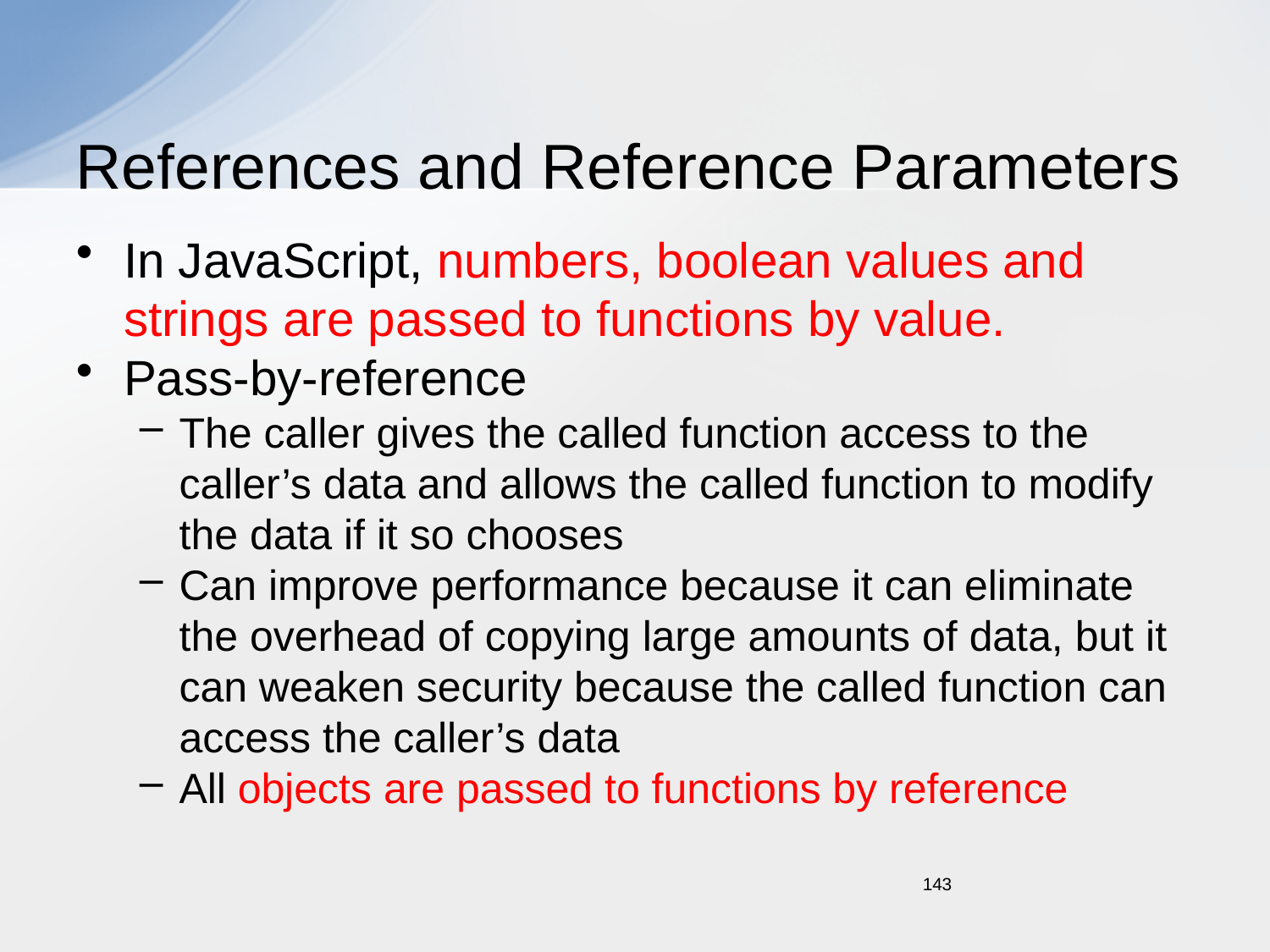

# References and Reference Parameters
In JavaScript, numbers, boolean values and strings are passed to functions by value.
Pass-by-reference
The caller gives the called function access to the caller’s data and allows the called function to modify the data if it so chooses
Can improve performance because it can eliminate the overhead of copying large amounts of data, but it can weaken security because the called function can access the caller’s data
All objects are passed to functions by reference

143